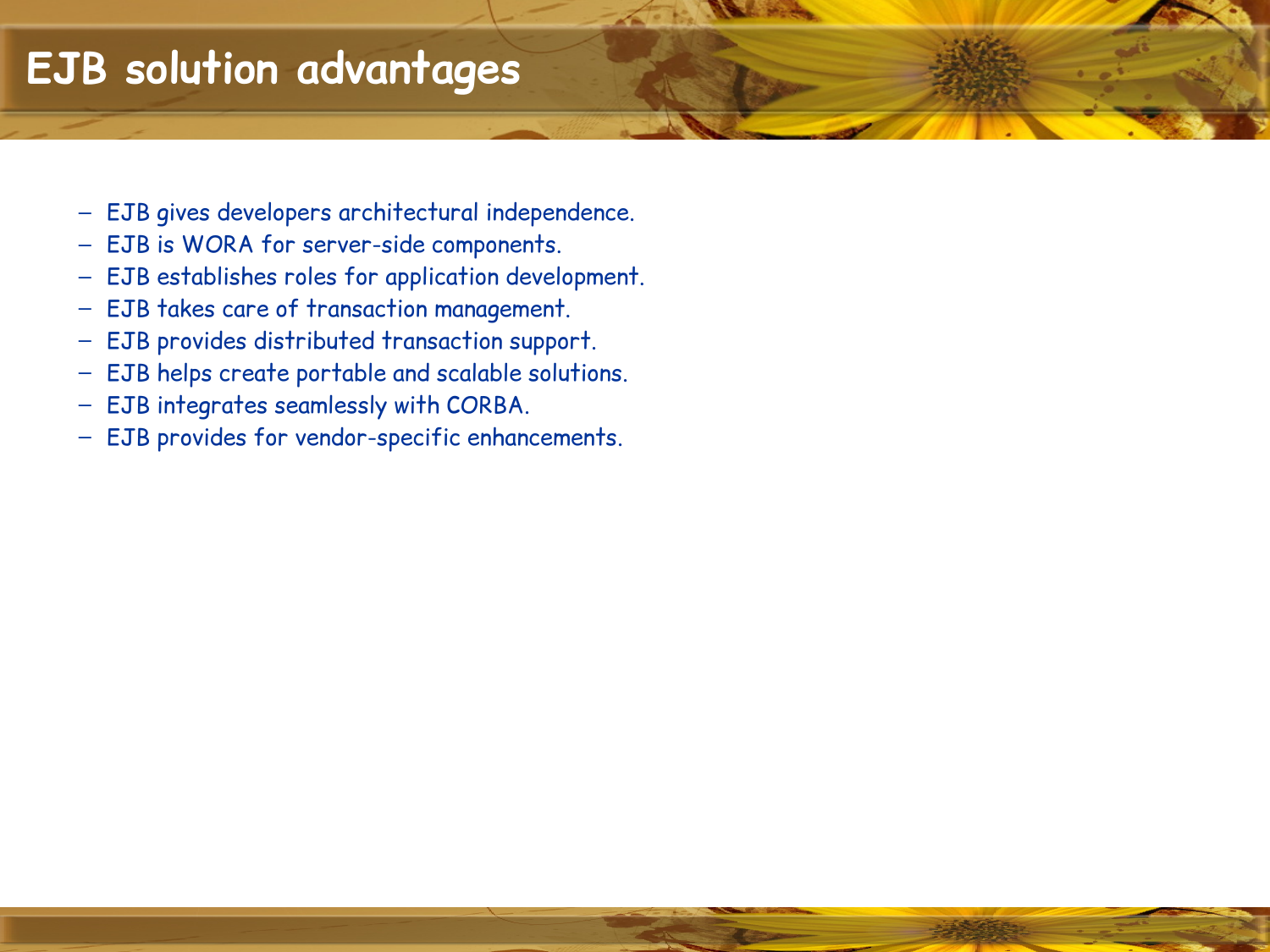

# EJB solution advantages
EJB gives developers architectural independence.
EJB is WORA for server-side components.
EJB establishes roles for application development.
EJB takes care of transaction management.
EJB provides distributed transaction support.
EJB helps create portable and scalable solutions.
EJB integrates seamlessly with CORBA.
EJB provides for vendor-specific enhancements.